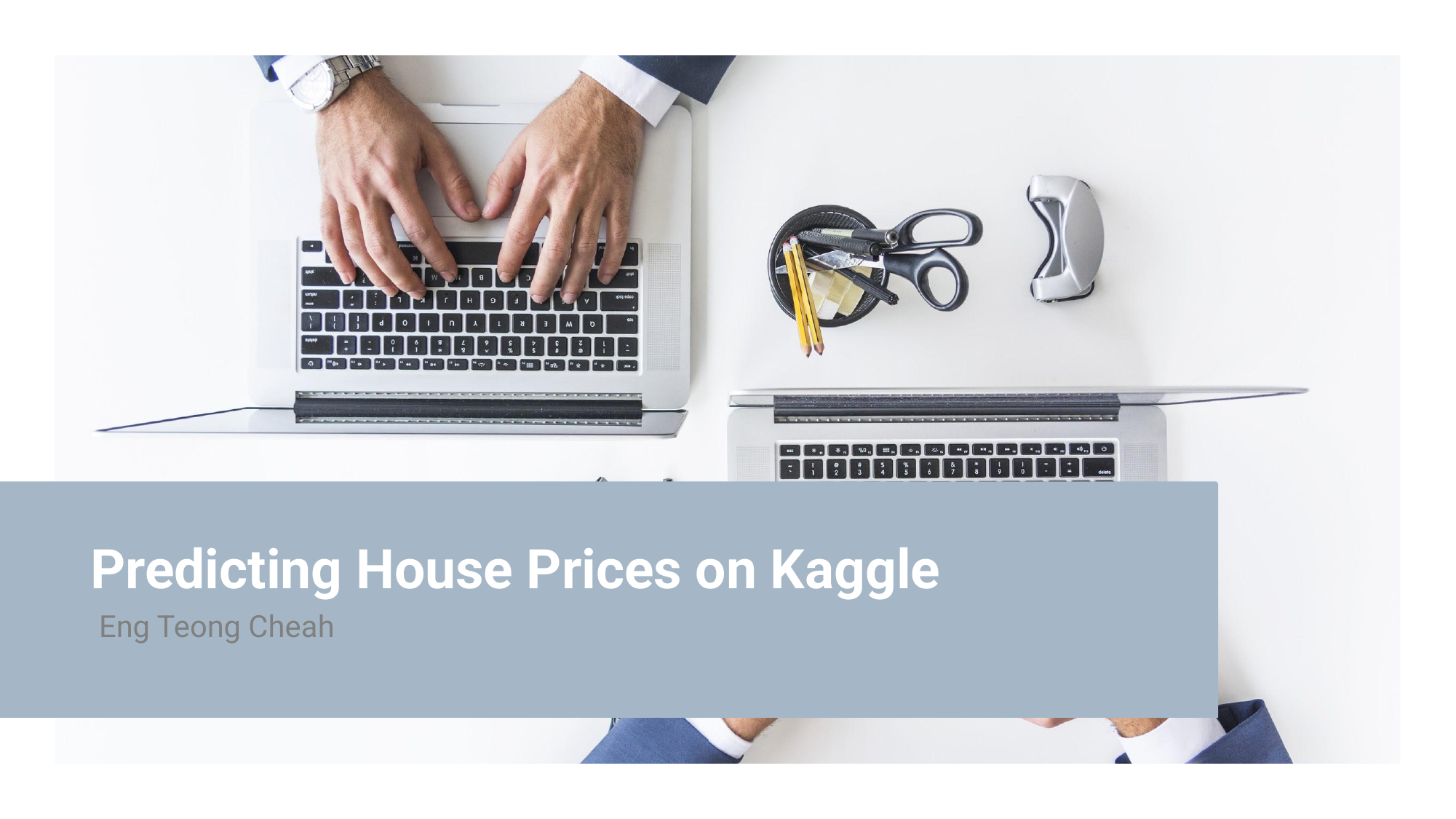

# Predicting House Prices on Kaggle

Eng Teong Cheah